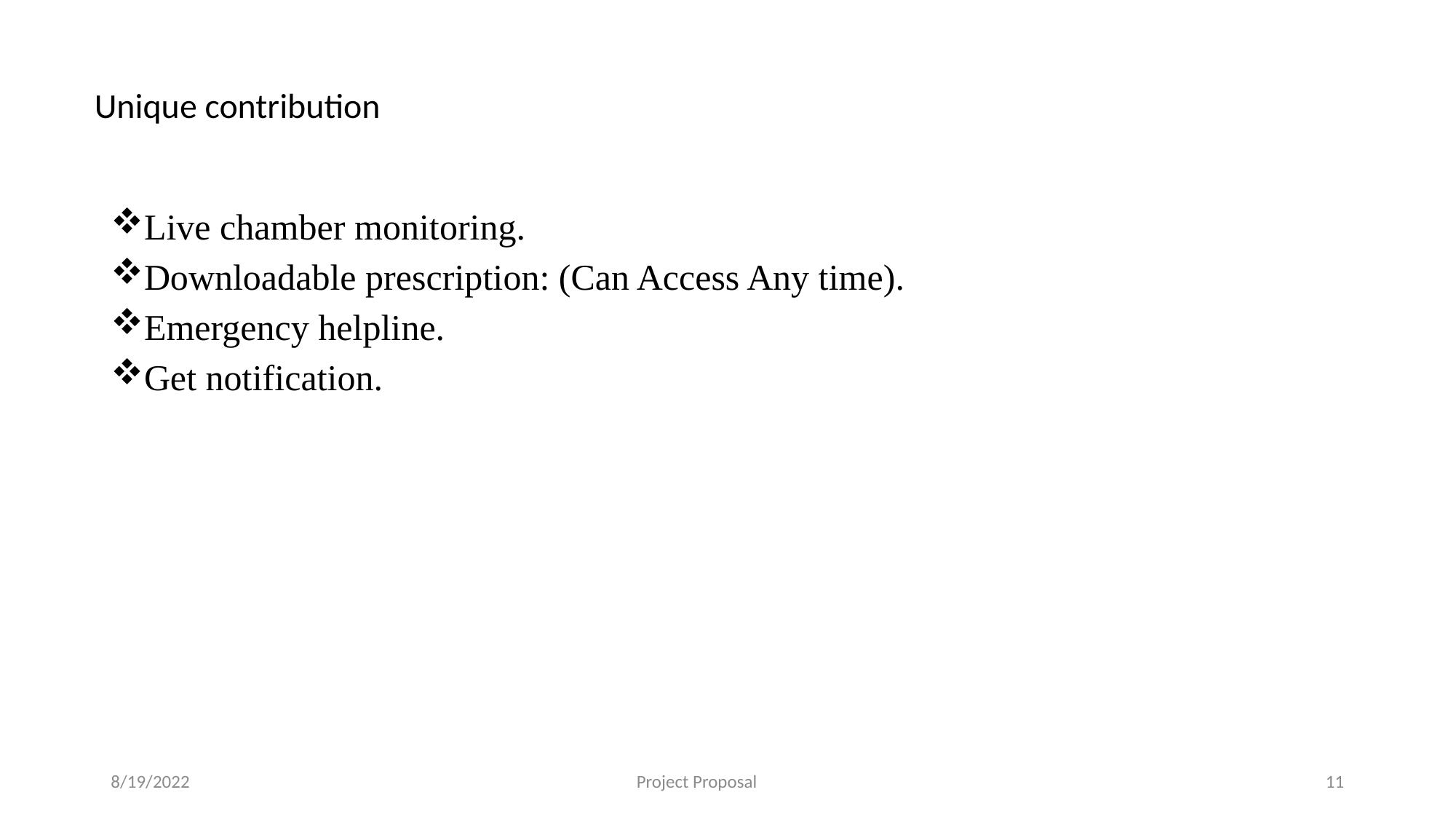

# Unique contribution

Live chamber monitoring.
Downloadable prescription: (Can Access Any time).
Emergency helpline.
Get notification.

8/19/2022
Project Proposal
11